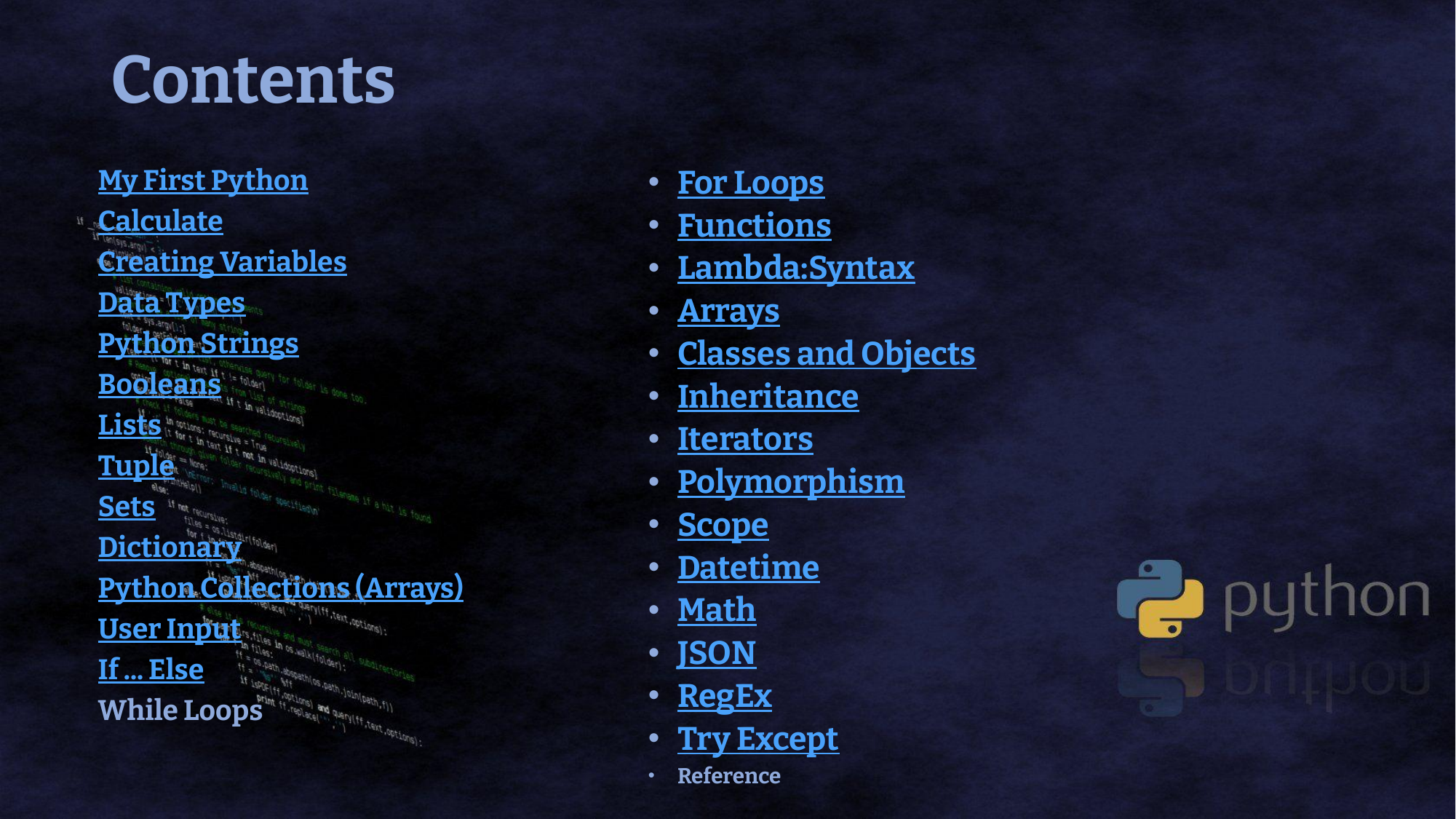

# Contents
My First Python
Calculate
Creating Variables
Data Types
Python Strings
Booleans
Lists
Tuple
Sets
Dictionary
Python Collections (Arrays)
User Input
If ... Else
While Loops

For Loops
Functions
Lambda:Syntax
Arrays
Classes and Objects
Inheritance
Iterators
Polymorphism
Scope
Datetime
Math
JSON
RegEx
Try Except
Reference